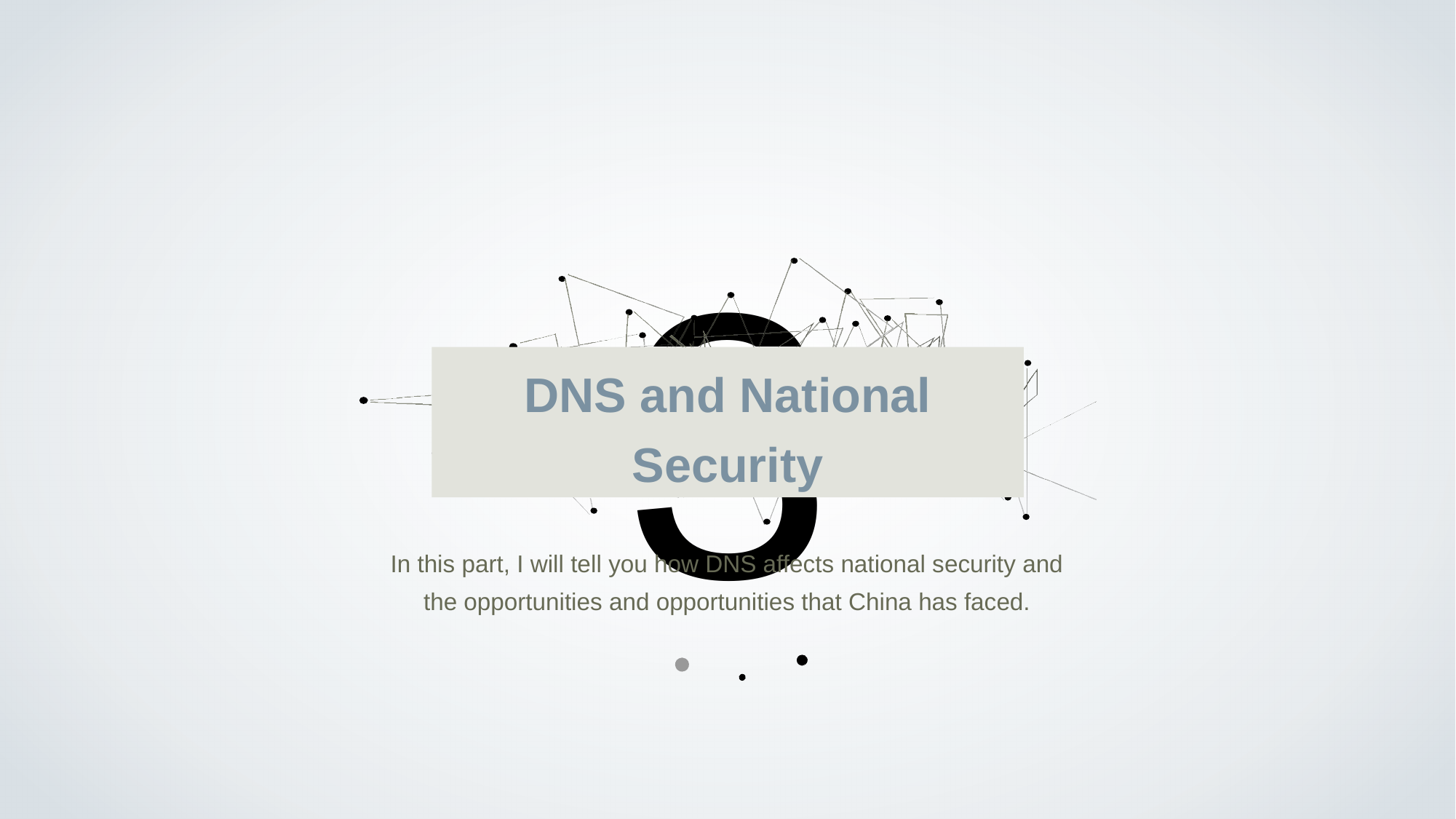

3

DNS and National Security

In this part, I will tell you how DNS affects national security and the opportunities and opportunities that China has faced.